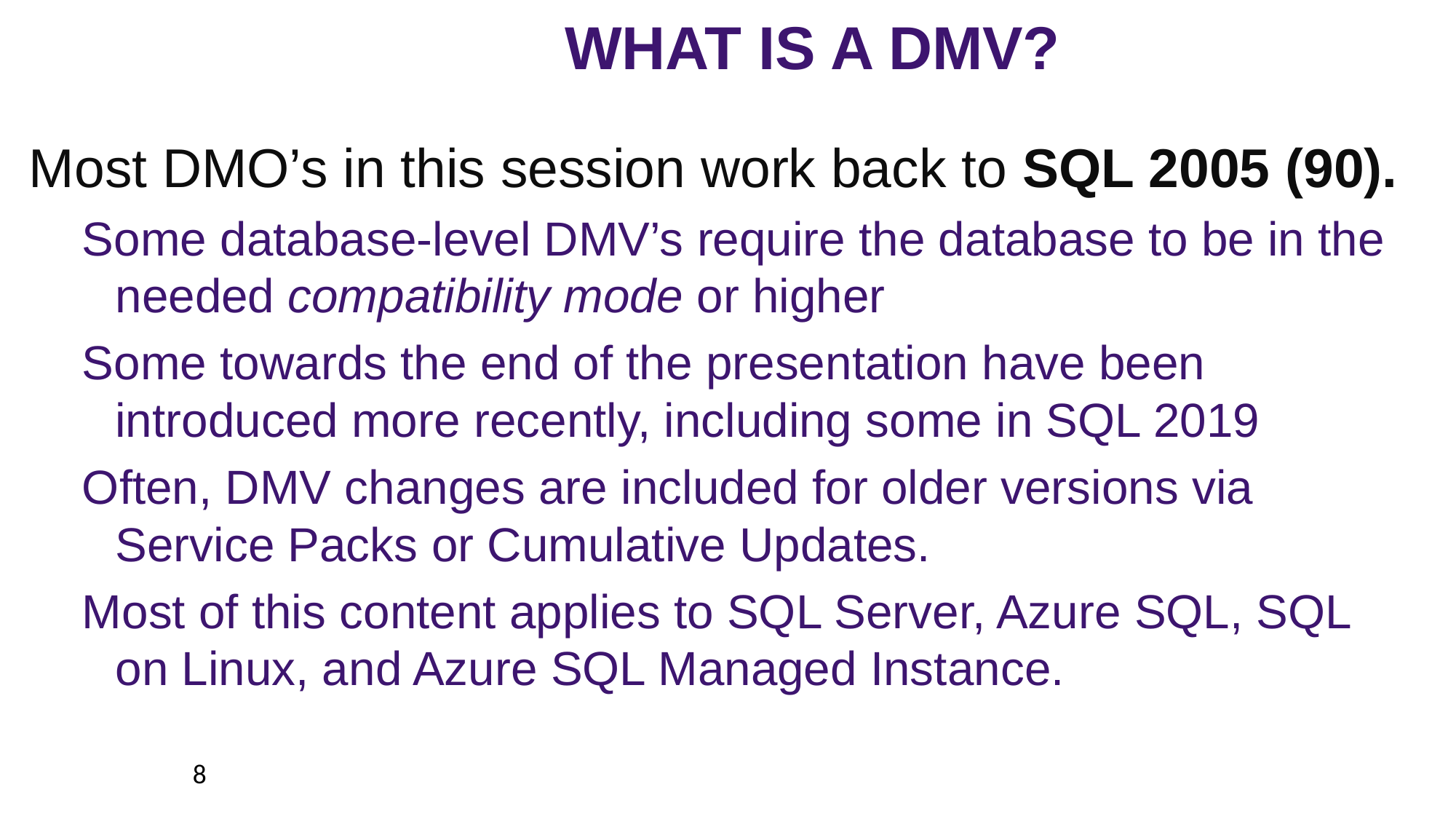

# What Is a DMV?
Most DMO’s in this session work back to SQL 2005 (90).
Some database-level DMV’s require the database to be in the needed compatibility mode or higher
Some towards the end of the presentation have been introduced more recently, including some in SQL 2019
Often, DMV changes are included for older versions via Service Packs or Cumulative Updates.
Most of this content applies to SQL Server, Azure SQL, SQL on Linux, and Azure SQL Managed Instance.
8